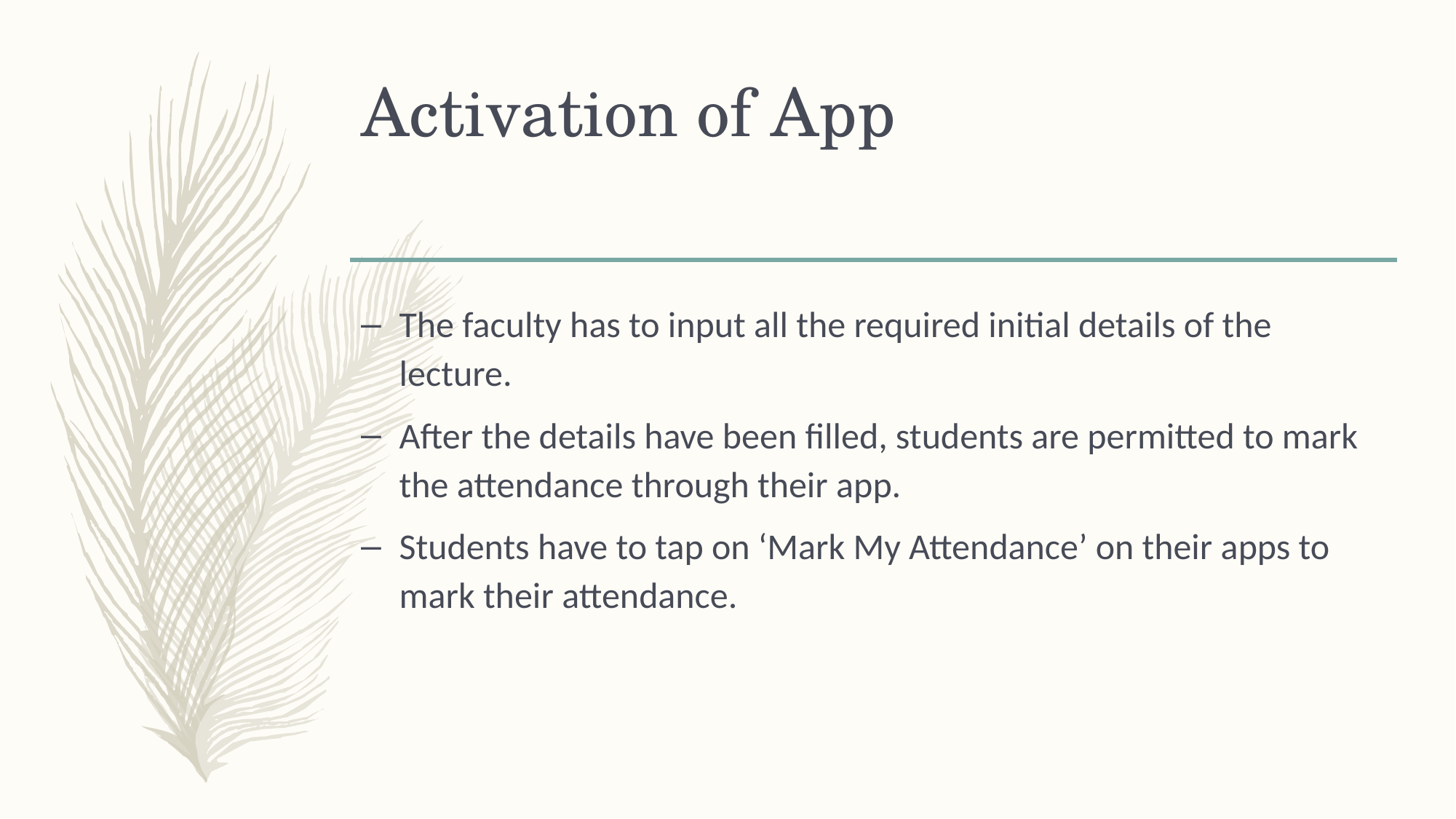

# Activation of App
The faculty has to input all the required initial details of the lecture.
After the details have been filled, students are permitted to mark the attendance through their app.
Students have to tap on ‘Mark My Attendance’ on their apps to mark their attendance.